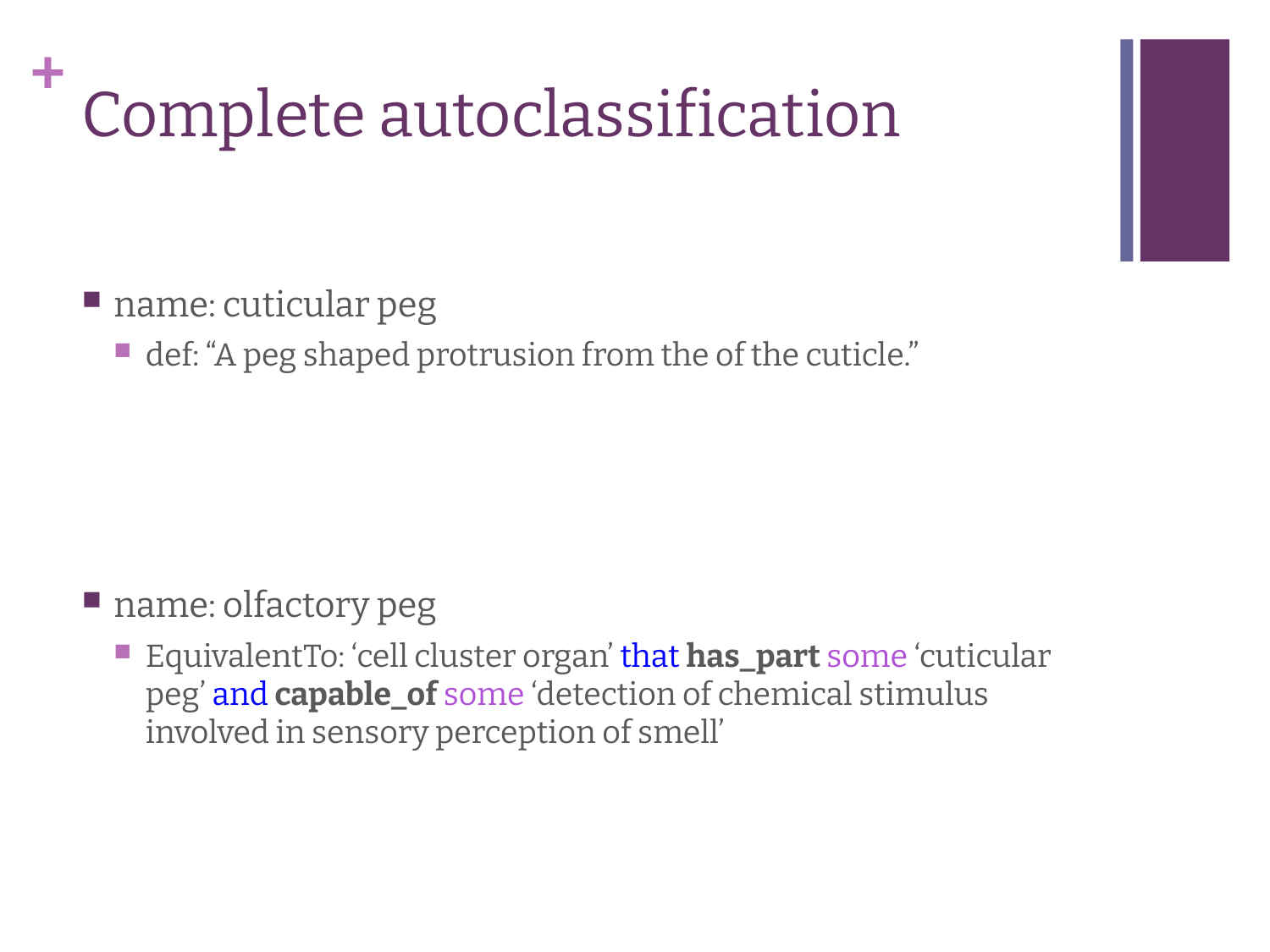

# Complete autoclassification
name: cuticular peg
def: “A peg shaped protrusion from the of the cuticle.”

name: olfactory peg
EquivalentTo: ‘cell cluster organ’ that has_part some ‘cuticular peg’ and capable_of some ‘detection of chemical stimulus involved in sensory perception of smell’